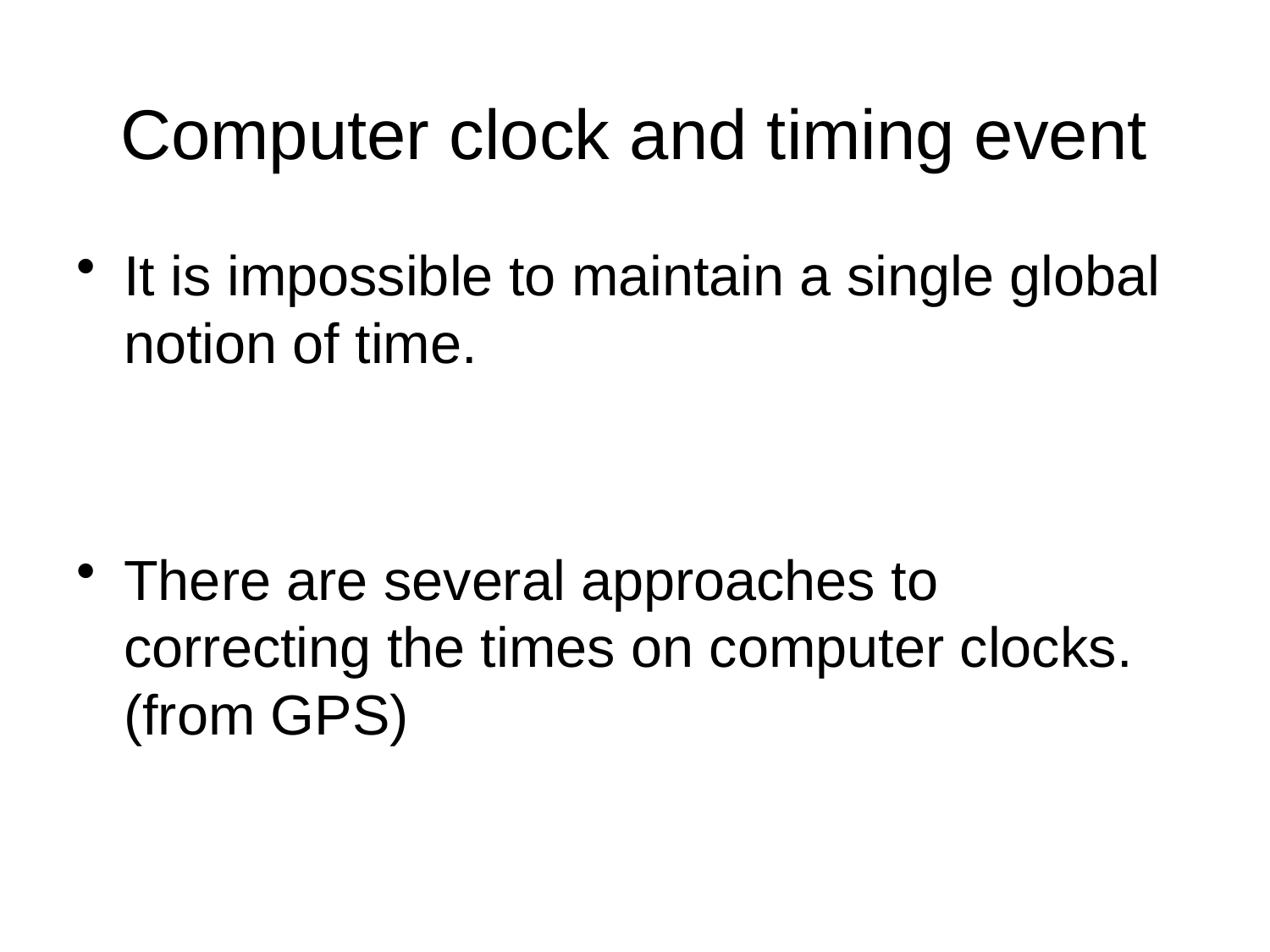

# Computer clock and timing event
It is impossible to maintain a single global notion of time.

There are several approaches to correcting the times on computer clocks. (from GPS)